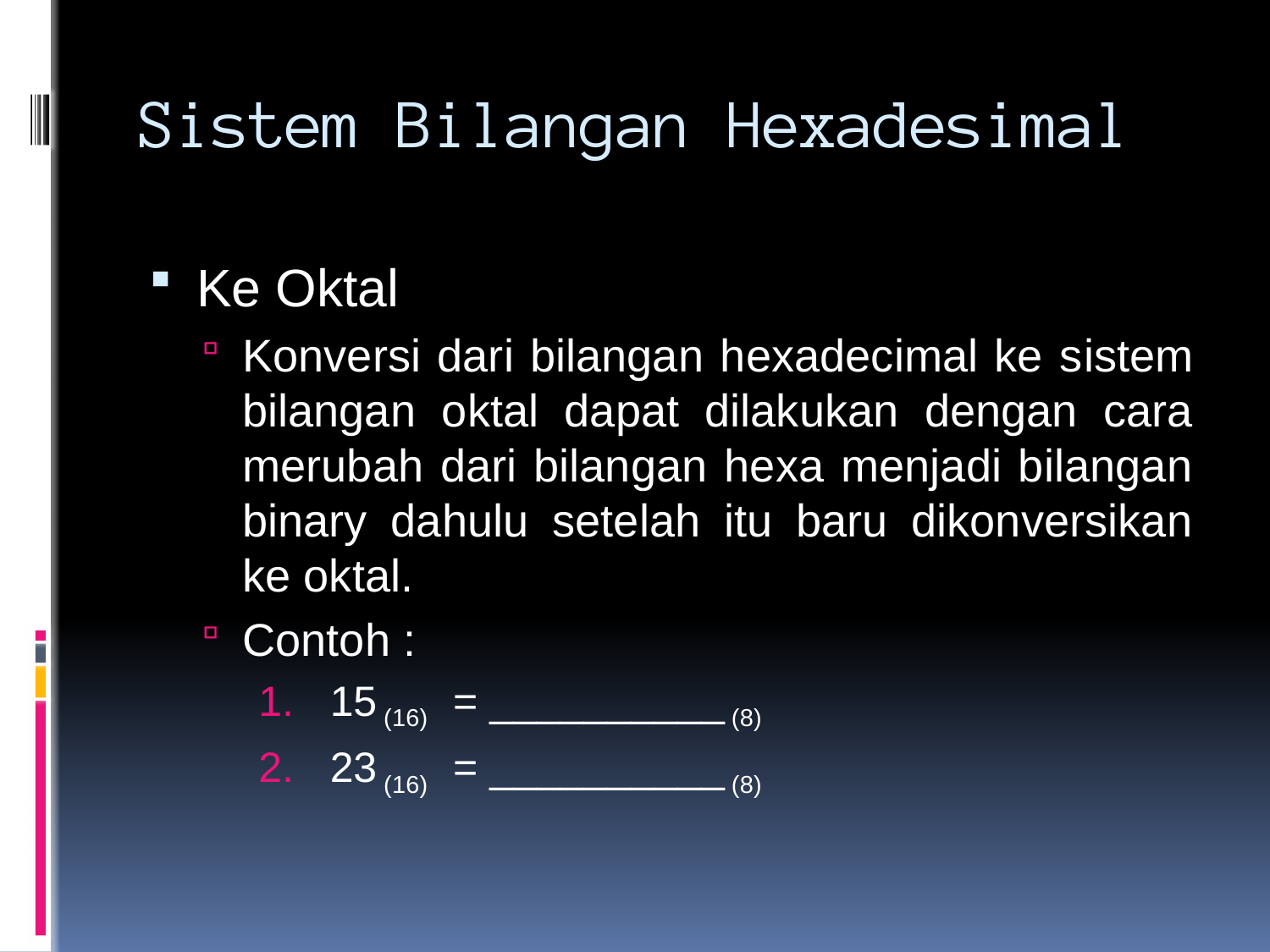

# Sistem Bilangan Hexadesimal
Ke Oktal
Konversi dari bilangan hexadecimal ke sistem bilangan oktal dapat dilakukan dengan cara merubah dari bilangan hexa menjadi bilangan binary dahulu setelah itu baru dikonversikan ke oktal.
Contoh :
15 (16)   = __________ (8)
23 (16)   = __________ (8)